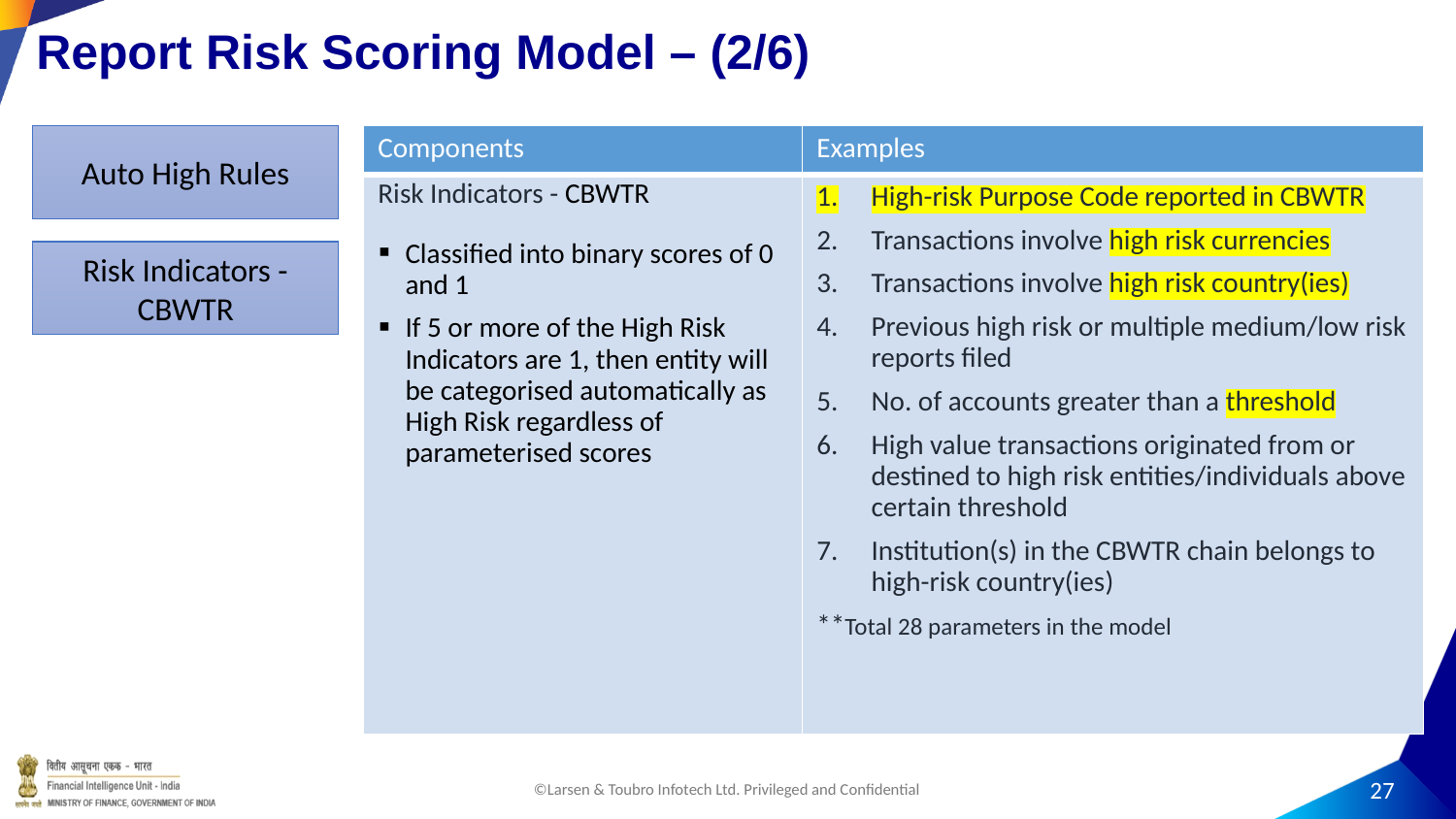

Report Risk Scoring Model – (2/6)
Auto High Rules
| Components | Examples |
| --- | --- |
| Risk Indicators - CBWTR Classified into binary scores of 0 and 1 If 5 or more of the High Risk Indicators are 1, then entity will be categorised automatically as High Risk regardless of parameterised scores | High-risk Purpose Code reported in CBWTR Transactions involve high risk currencies Transactions involve high risk country(ies) Previous high risk or multiple medium/low risk reports filed No. of accounts greater than a threshold High value transactions originated from or destined to high risk entities/individuals above certain threshold Institution(s) in the CBWTR chain belongs to high-risk country(ies) \*\*Total 28 parameters in the model |

Risk Indicators - CBWTR